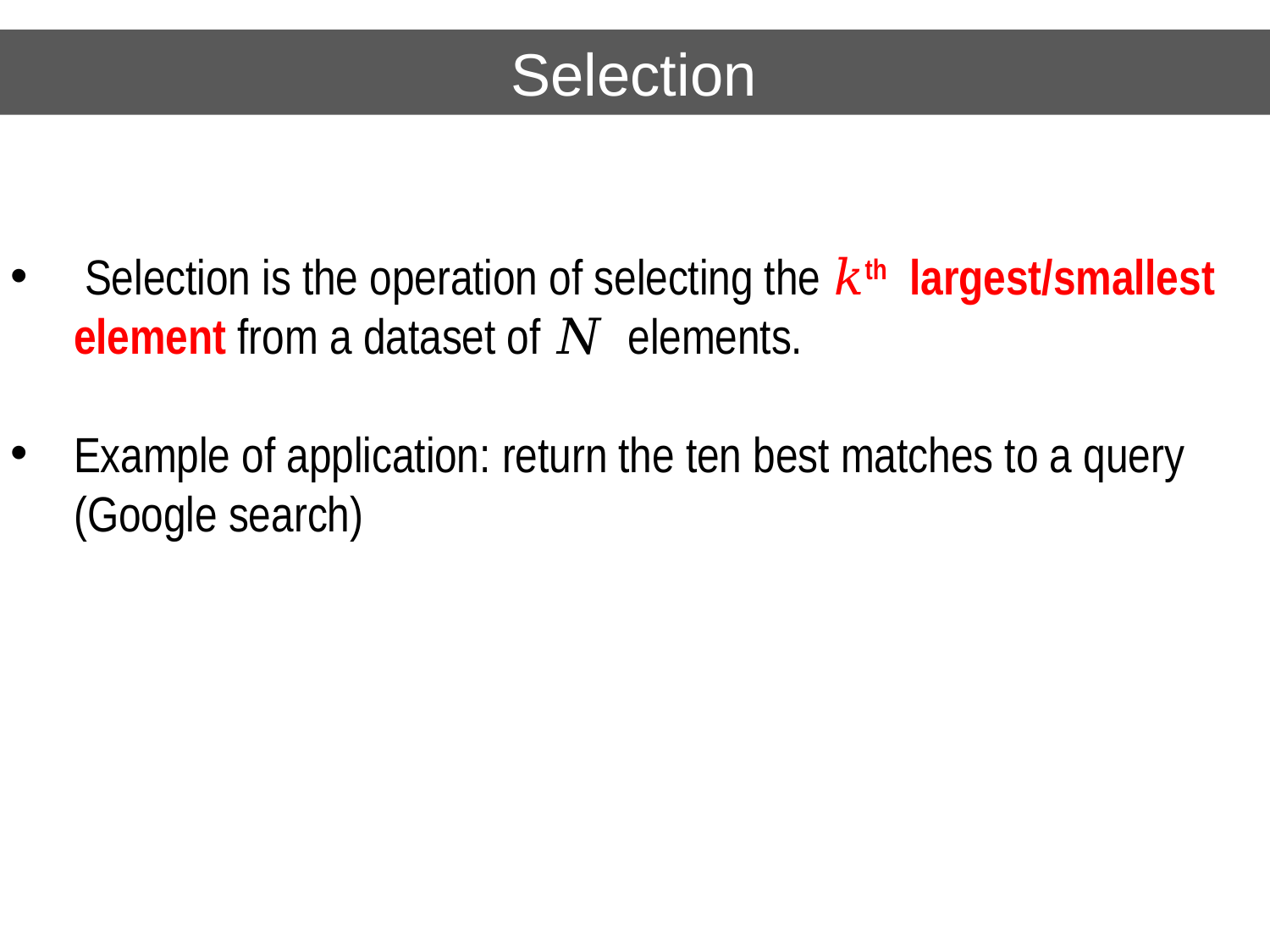

# Selection
 Selection is the operation of selecting the 𝑘th  largest/smallest element from a dataset of 𝑁  elements.

Example of application: return the ten best matches to a query (Google search)